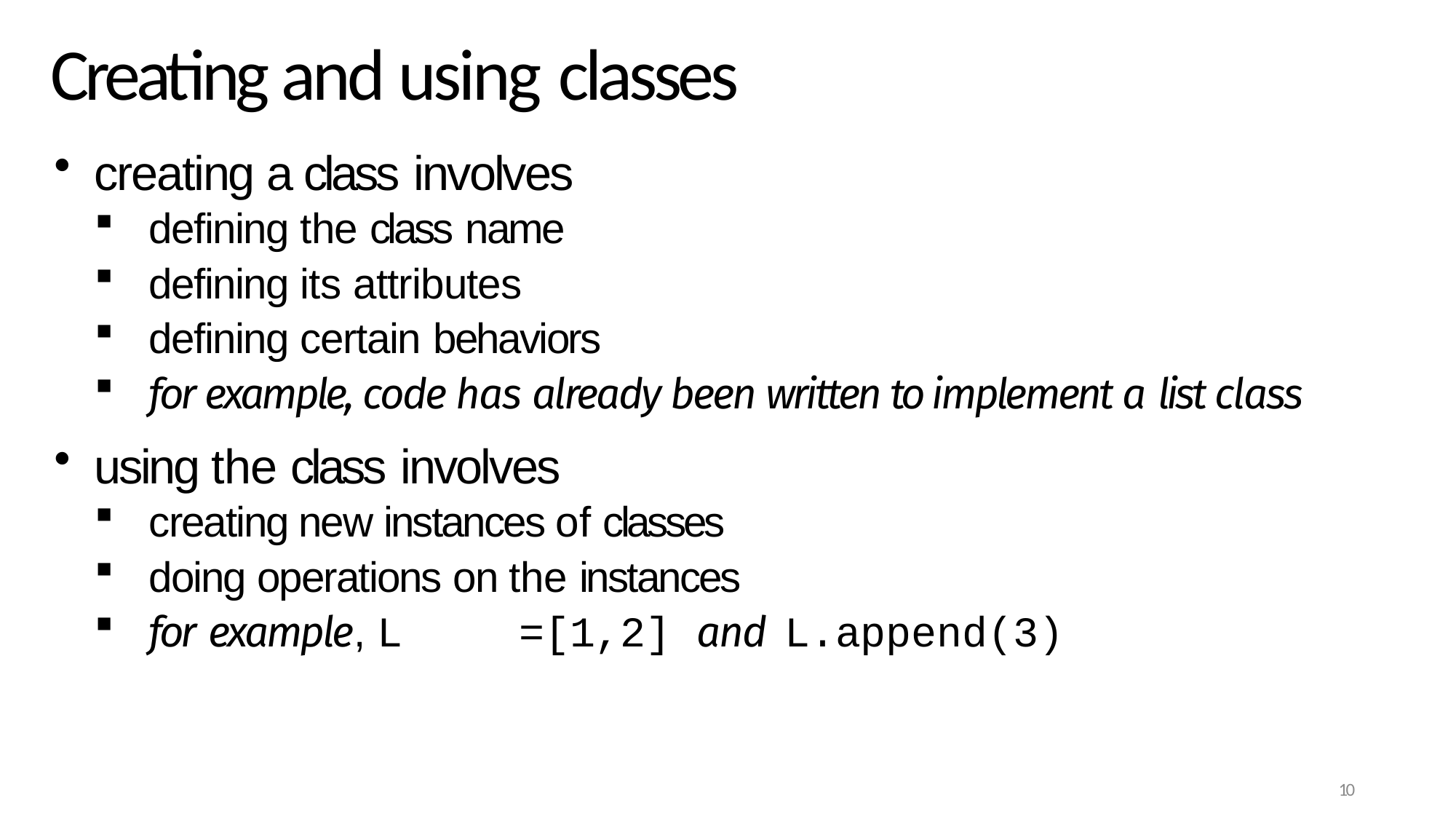

# Creating and using classes
creating a class involves
defining the class name
defining its attributes
defining certain behaviors
for example, code has already been written to implement a list class
using the class involves
creating new instances of classes
doing operations on the instances
for example, L	=[1,2] and L.append(3)
10